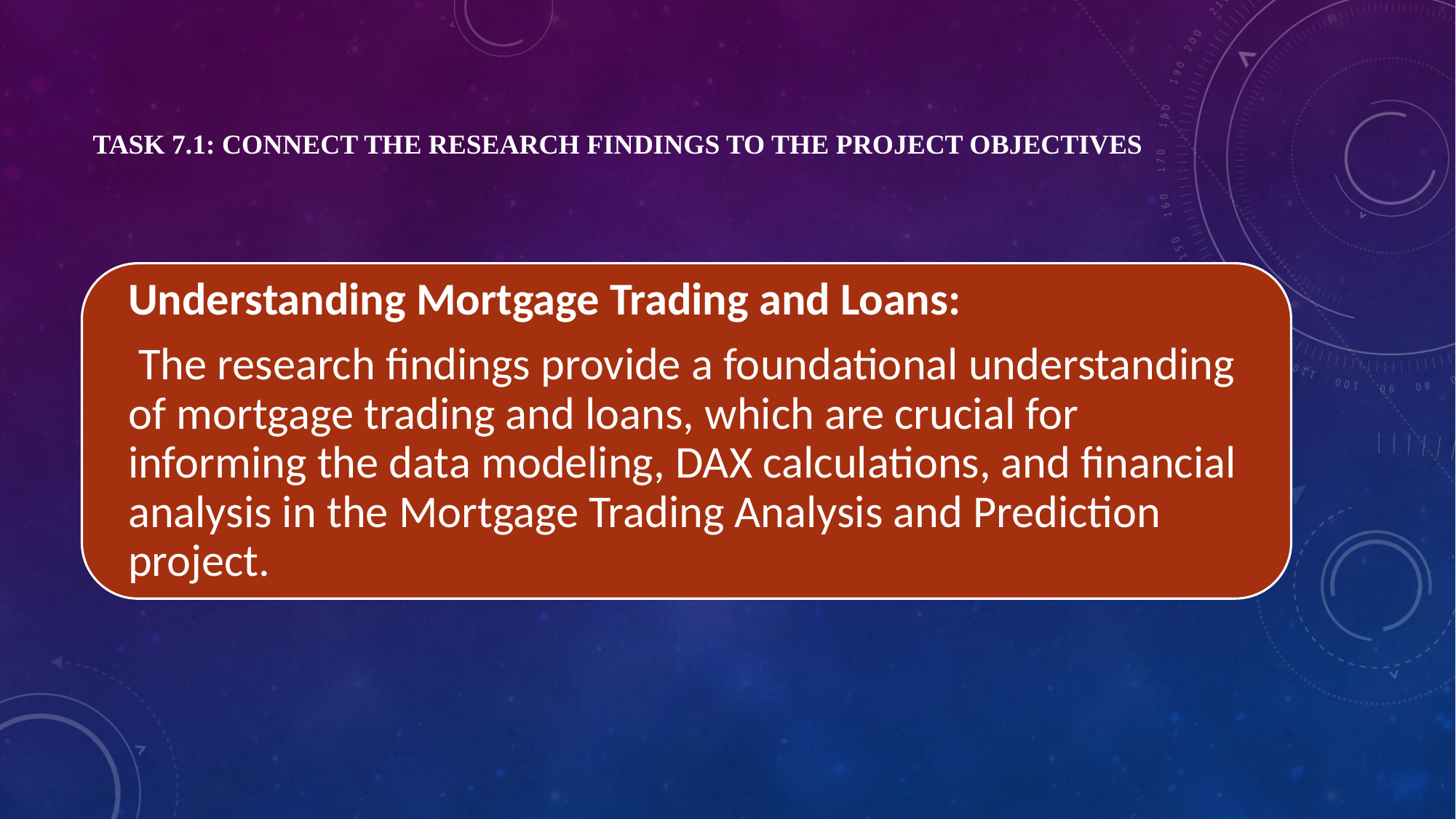

# Task 7.1: Connect the Research Findings to the Project Objectives
Understanding Mortgage Trading and Loans:
 The research findings provide a foundational understanding of mortgage trading and loans, which are crucial for informing the data modeling, DAX calculations, and financial analysis in the Mortgage Trading Analysis and Prediction project.